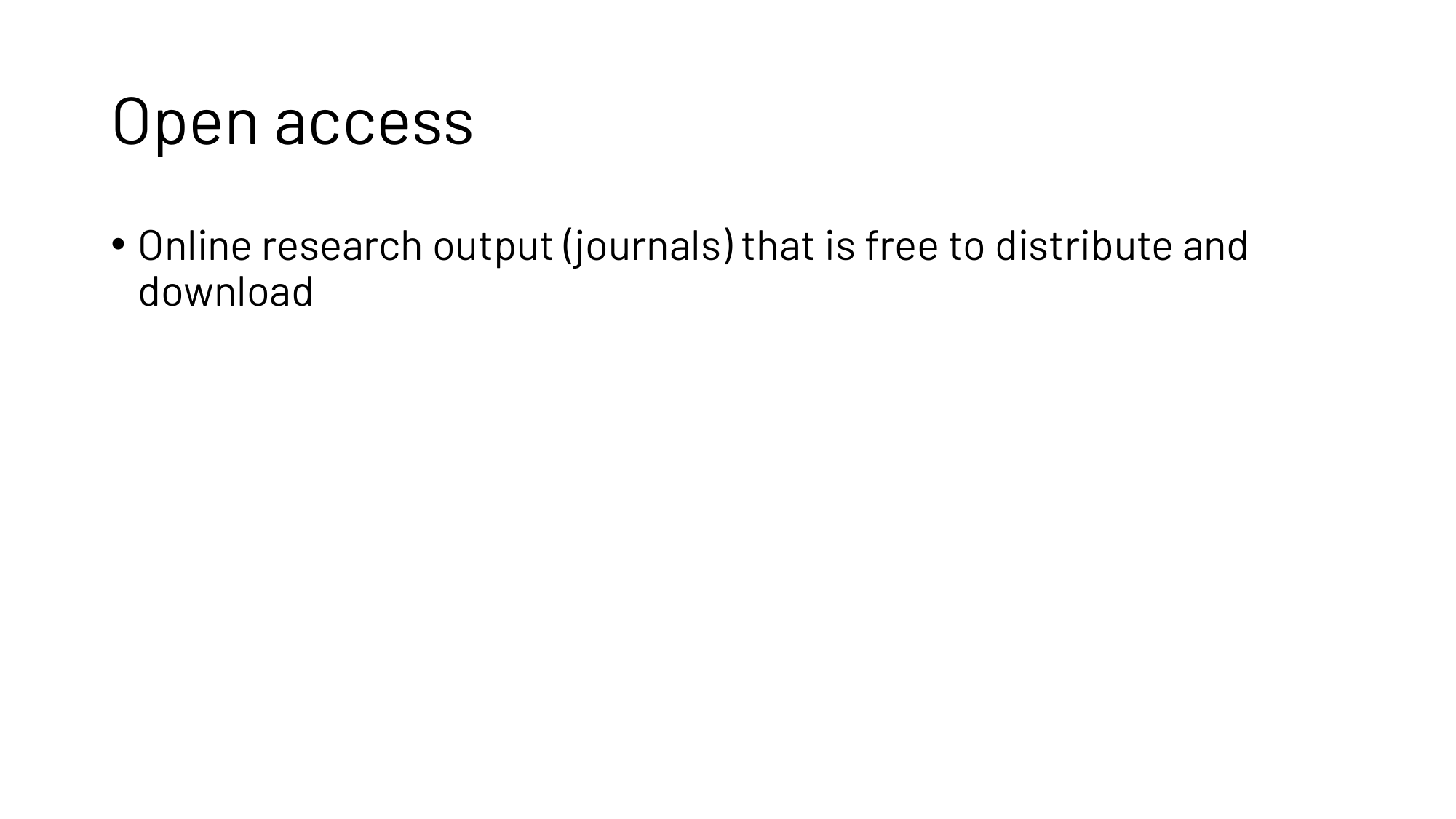

# Open access
Online research output (journals) that is free to distribute and download